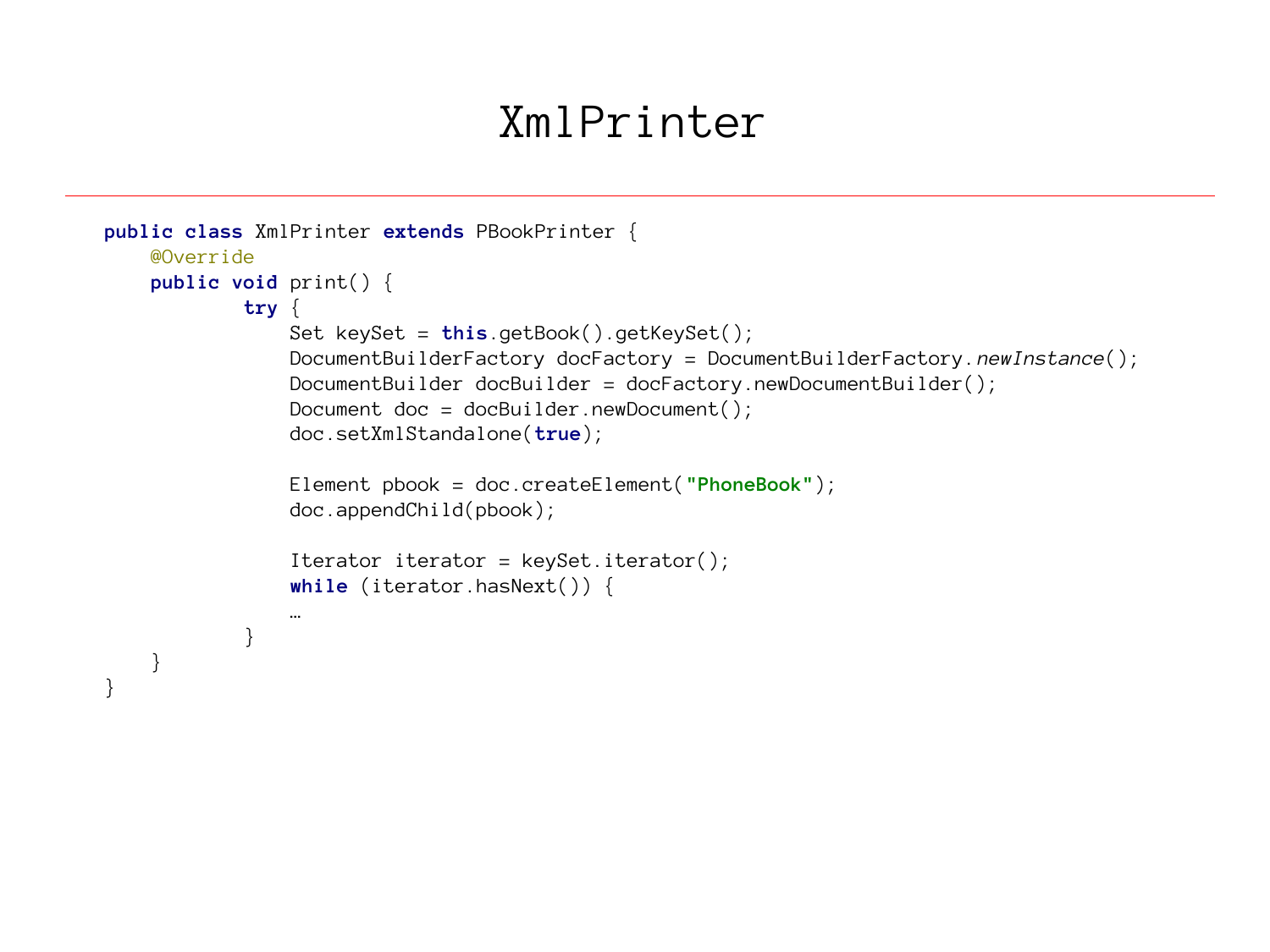

# XmlPrinter
public class XmlPrinter extends PBookPrinter {
    @Override
    public void print() {
            try {
                Set keySet = this.getBook().getKeySet();
                DocumentBuilderFactory docFactory = DocumentBuilderFactory.newInstance();
                DocumentBuilder docBuilder = docFactory.newDocumentBuilder();
                Document doc = docBuilder.newDocument();
                doc.setXmlStandalone(true);
                Element pbook = doc.createElement("PhoneBook");
                doc.appendChild(pbook);
                Iterator iterator = keySet.iterator();
                while (iterator.hasNext()) {
                …
            }
    }
}